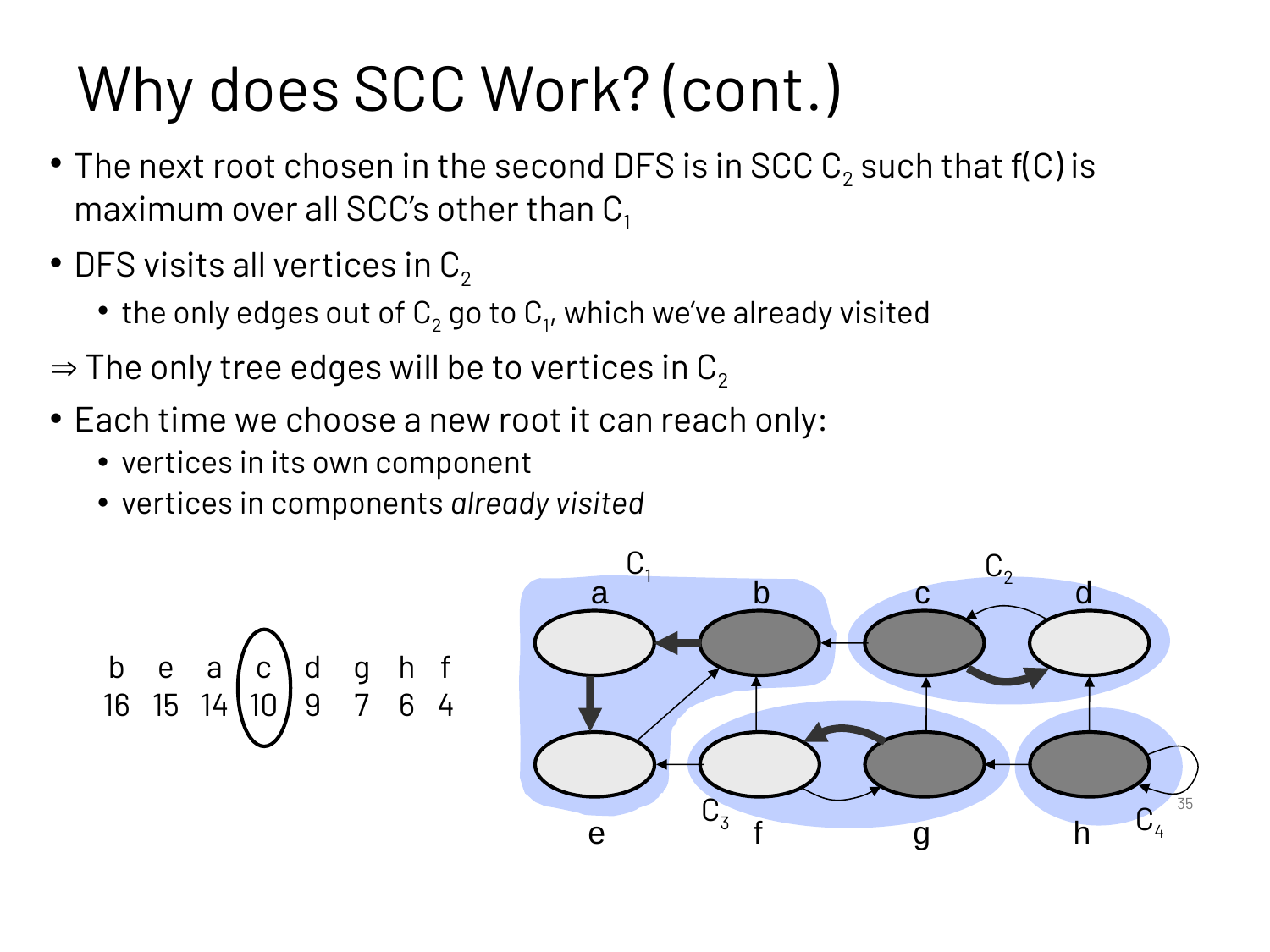

# Why does SCC Work? (cont.)
The next root chosen in the second DFS is in SCC C2 such that f(C) is maximum over all SCC’s other than C1
DFS visits all vertices in C2
the only edges out of C2 go to C1, which we’ve already visited
⇒ The only tree edges will be to vertices in C2
Each time we choose a new root it can reach only:
vertices in its own component
vertices in components already visited
C1
C2
a
b
c
d

e
f
g
h

b
16
e
15
a
14
c
10
d
9
g
7
h
6
f
4

35
C3
C4